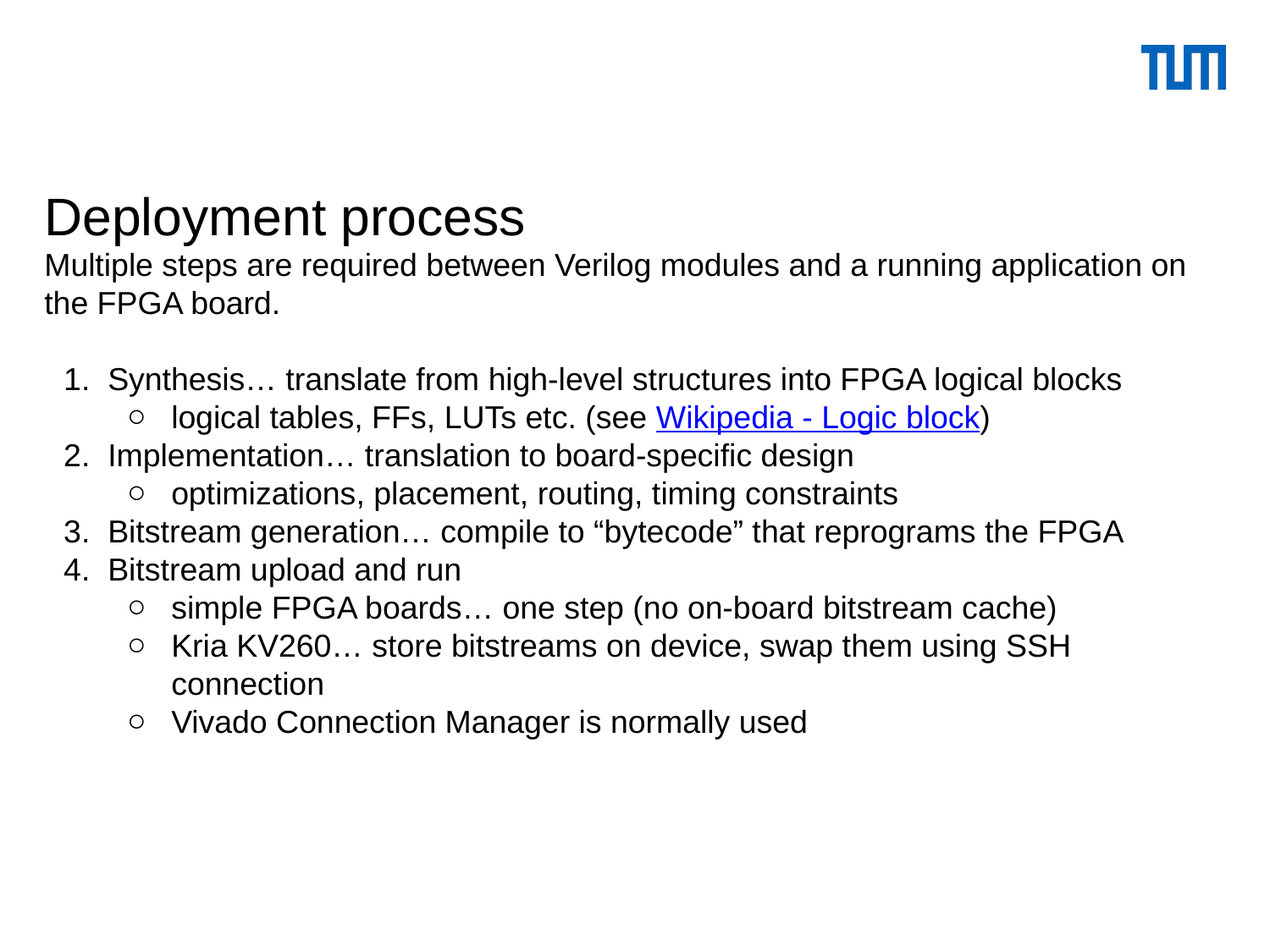

# Deployment process
Multiple steps are required between Verilog modules and a running application on the FPGA board.

Synthesis… translate from high-level structures into FPGA logical blocks
logical tables, FFs, LUTs etc. (see Wikipedia - Logic block)
Implementation… translation to board-specific design
optimizations, placement, routing, timing constraints
Bitstream generation… compile to “bytecode” that reprograms the FPGA
Bitstream upload and run
simple FPGA boards… one step (no on-board bitstream cache)
Kria KV260… store bitstreams on device, swap them using SSH connection
Vivado Connection Manager is normally used